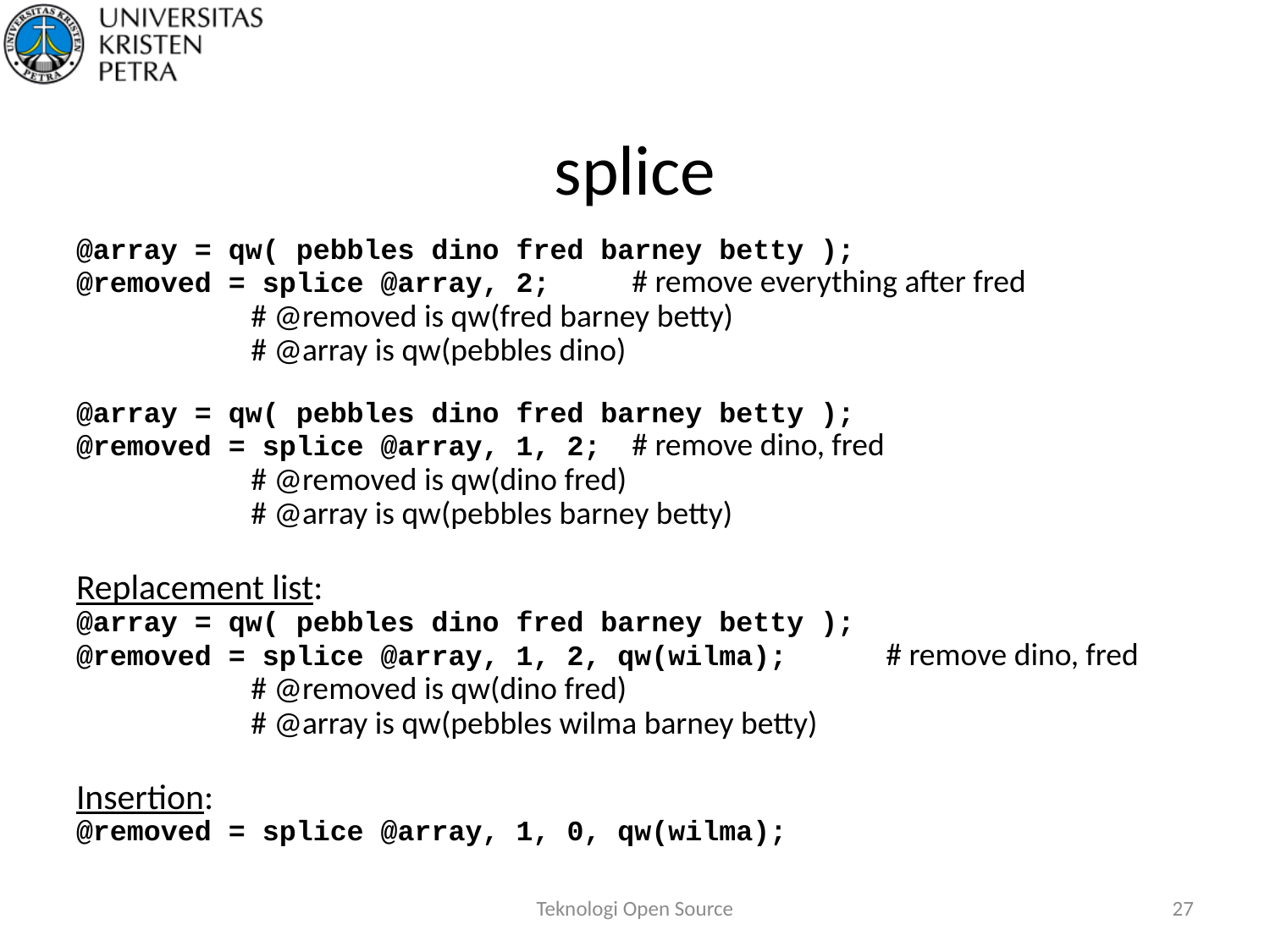

# splice
@array = qw( pebbles dino fred barney betty );
@removed = splice @array, 2;	# remove everything after fred
		# @removed is qw(fred barney betty)
		# @array is qw(pebbles dino)

@array = qw( pebbles dino fred barney betty );
@removed = splice @array, 1, 2;	# remove dino, fred
		# @removed is qw(dino fred)
		# @array is qw(pebbles barney betty)

Replacement list:
@array = qw( pebbles dino fred barney betty );
@removed = splice @array, 1, 2, qw(wilma);	# remove dino, fred
		# @removed is qw(dino fred)
		# @array is qw(pebbles wilma barney betty)

Insertion:
@removed = splice @array, 1, 0, qw(wilma);
Teknologi Open Source
27